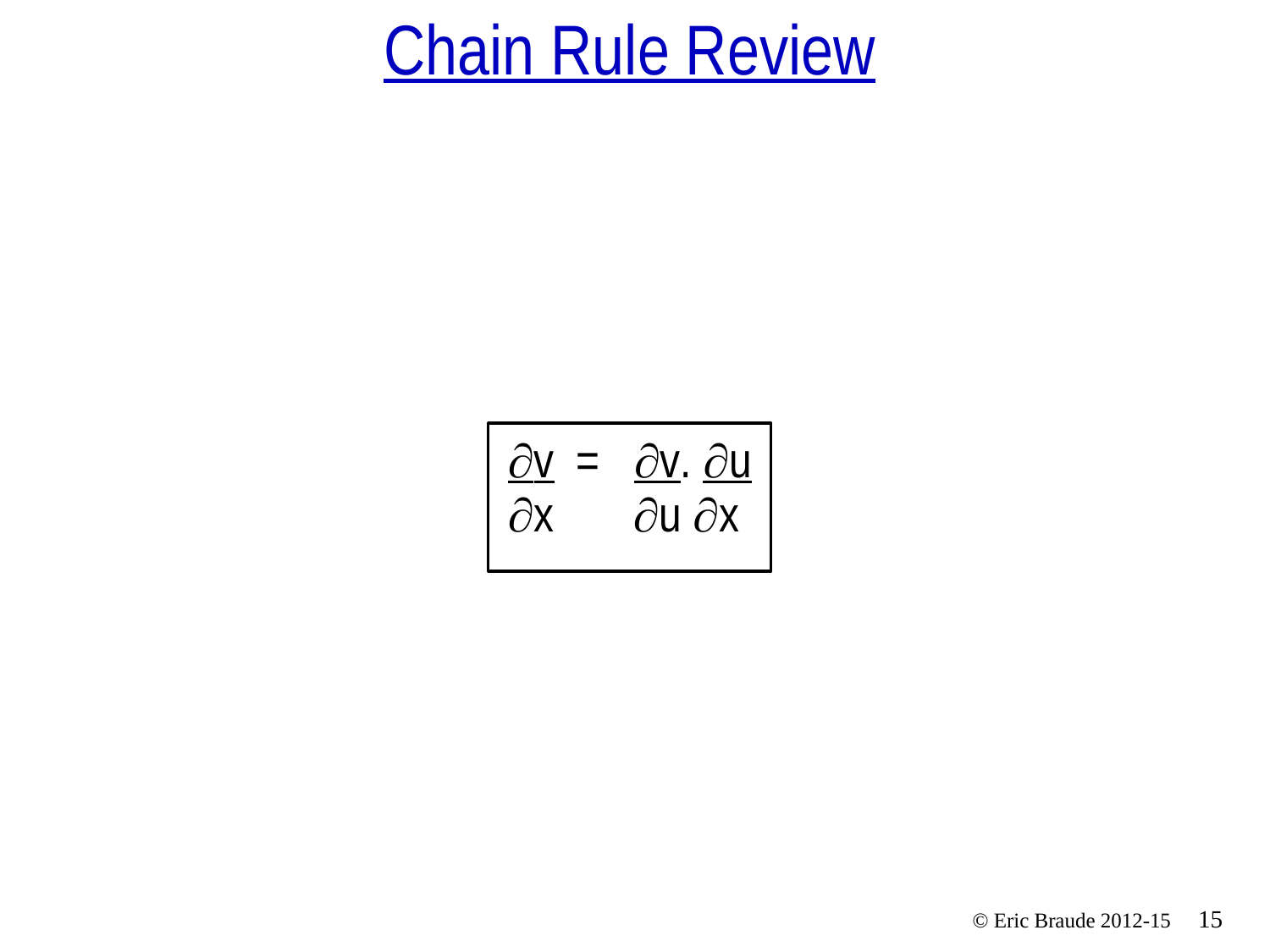

# Chain Rule Review

∂v  =   ∂v. ∂u
∂x       ∂u ∂x